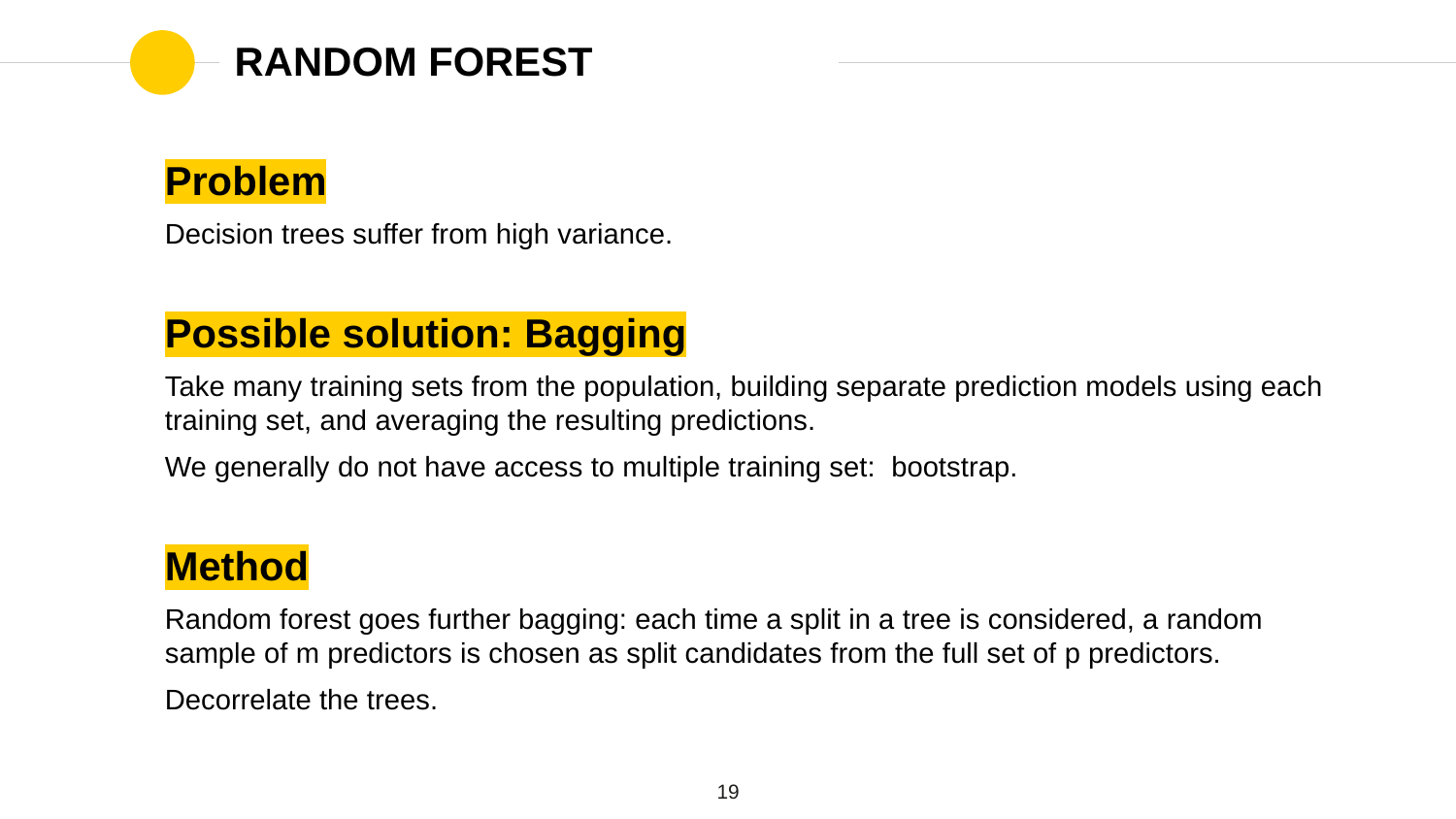

# RANDOM FOREST
Problem
Decision trees suffer from high variance.

Possible solution: Bagging
Take many training sets from the population, building separate prediction models using each training set, and averaging the resulting predictions.
We generally do not have access to multiple training set:  bootstrap.

Method
Random forest goes further bagging: each time a split in a tree is considered, a random sample of m predictors is chosen as split candidates from the full set of p predictors.
Decorrelate the trees.
19